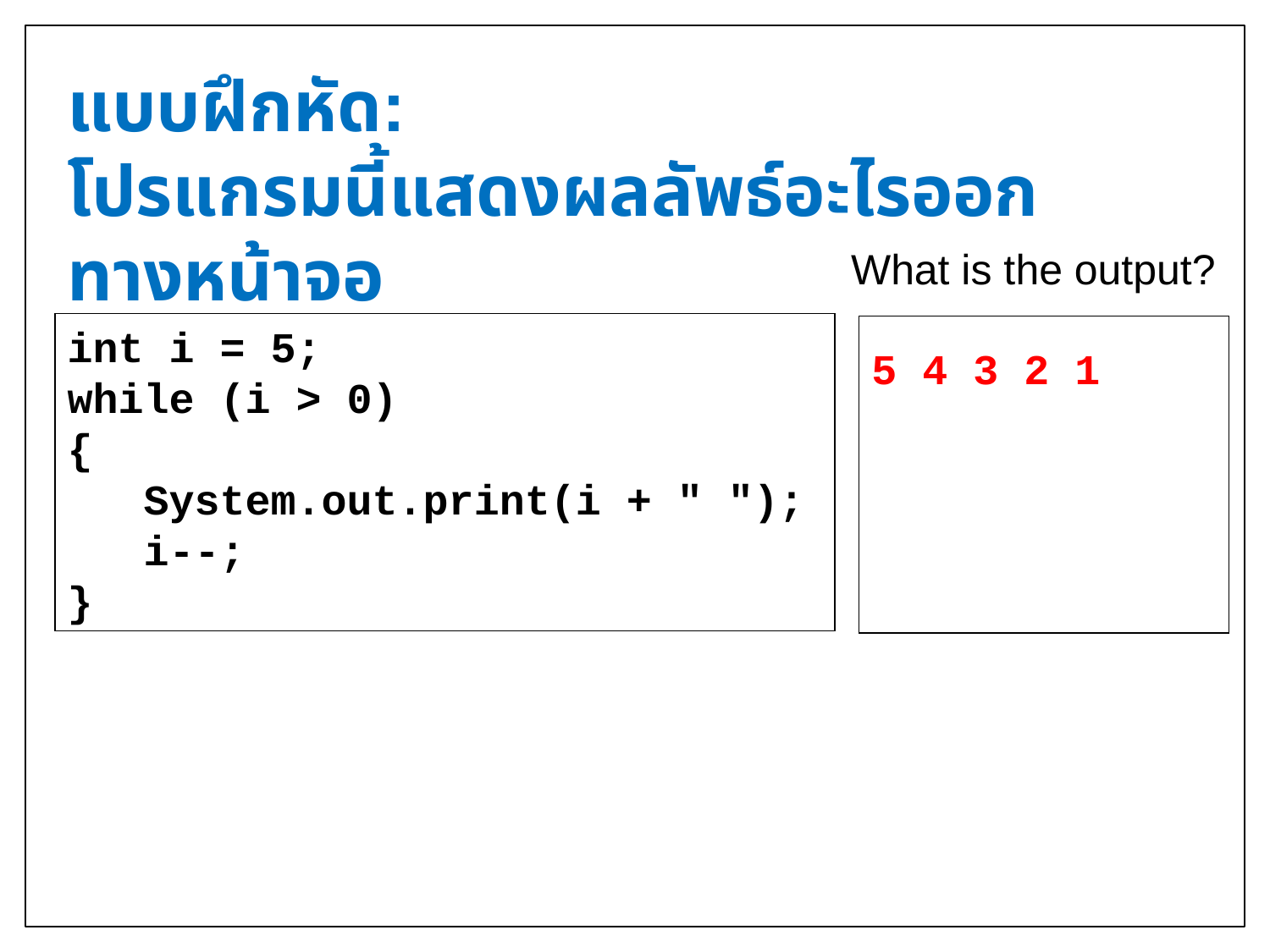

แบบฝึกหัด:
โปรแกรมนี้แสดงผลลัพธ์อะไรออกทางหน้าจอ
What is the output?
int i = 5;
while (i > 0)
{
   System.out.print(i + " ");
   i--;
}

5 4 3 2 1